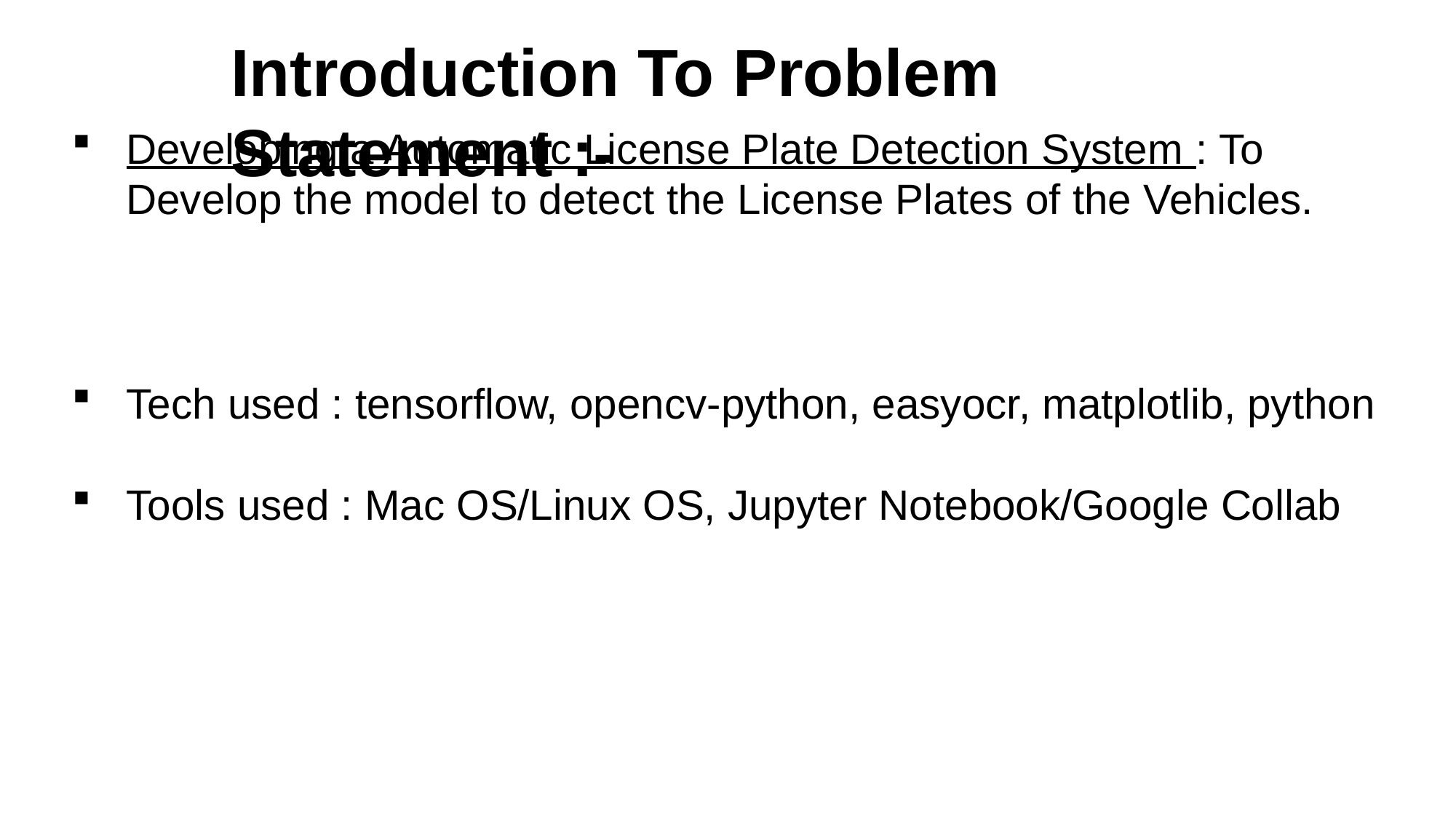

Introduction To Problem Statement :-
Developing a Automatic License Plate Detection System : To Develop the model to detect the License Plates of the Vehicles.

Tech used : tensorflow, opencv-python, easyocr, matplotlib, python

Tools used : Mac OS/Linux OS, Jupyter Notebook/Google Collab